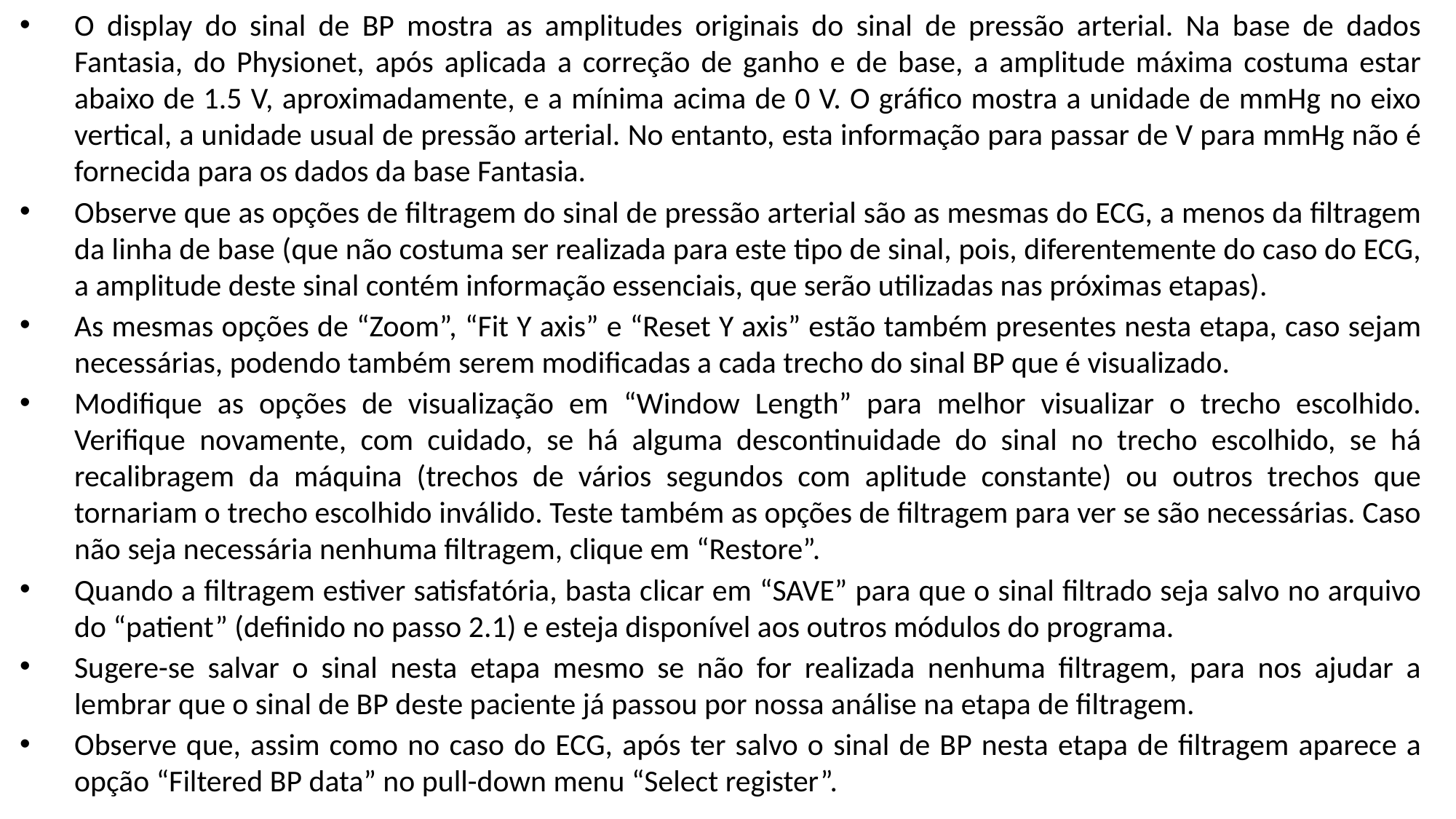

O display do sinal de BP mostra as amplitudes originais do sinal de pressão arterial. Na base de dados Fantasia, do Physionet, após aplicada a correção de ganho e de base, a amplitude máxima costuma estar abaixo de 1.5 V, aproximadamente, e a mínima acima de 0 V. O gráfico mostra a unidade de mmHg no eixo vertical, a unidade usual de pressão arterial. No entanto, esta informação para passar de V para mmHg não é fornecida para os dados da base Fantasia.
Observe que as opções de filtragem do sinal de pressão arterial são as mesmas do ECG, a menos da filtragem da linha de base (que não costuma ser realizada para este tipo de sinal, pois, diferentemente do caso do ECG, a amplitude deste sinal contém informação essenciais, que serão utilizadas nas próximas etapas).
As mesmas opções de “Zoom”, “Fit Y axis” e “Reset Y axis” estão também presentes nesta etapa, caso sejam necessárias, podendo também serem modificadas a cada trecho do sinal BP que é visualizado.
Modifique as opções de visualização em “Window Length” para melhor visualizar o trecho escolhido. Verifique novamente, com cuidado, se há alguma descontinuidade do sinal no trecho escolhido, se há recalibragem da máquina (trechos de vários segundos com aplitude constante) ou outros trechos que tornariam o trecho escolhido inválido. Teste também as opções de filtragem para ver se são necessárias. Caso não seja necessária nenhuma filtragem, clique em “Restore”.
Quando a filtragem estiver satisfatória, basta clicar em “SAVE” para que o sinal filtrado seja salvo no arquivo do “patient” (definido no passo 2.1) e esteja disponível aos outros módulos do programa.
Sugere-se salvar o sinal nesta etapa mesmo se não for realizada nenhuma filtragem, para nos ajudar a lembrar que o sinal de BP deste paciente já passou por nossa análise na etapa de filtragem.
Observe que, assim como no caso do ECG, após ter salvo o sinal de BP nesta etapa de filtragem aparece a opção “Filtered BP data” no pull-down menu “Select register”.